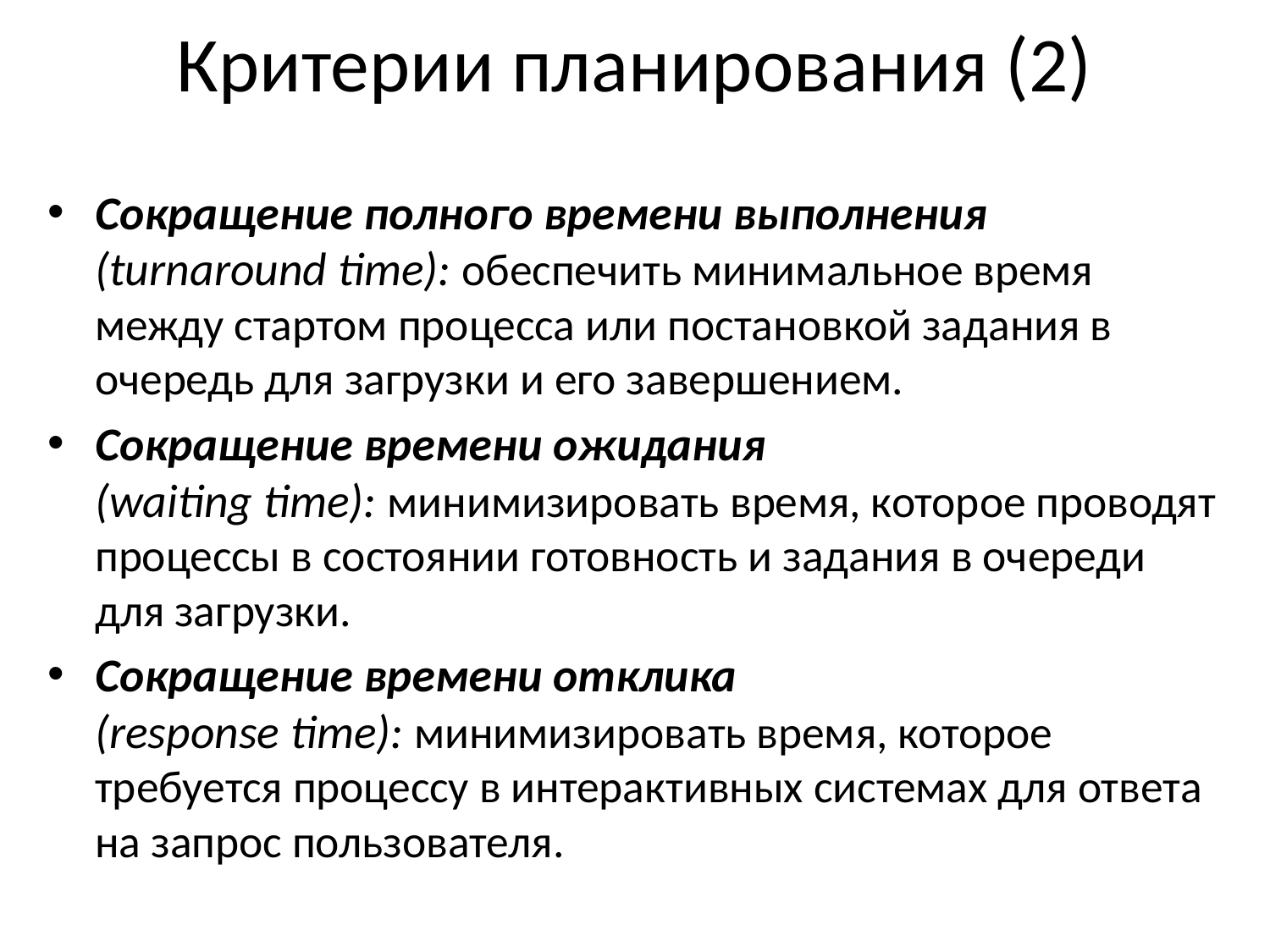

# Критерии планирования (2)
Сокращение полного времени выполнения
(turnaround time): обеспечить минимальное время между стартом процесса или постановкой задания в очередь для загрузки и его завершением.
Сокращение времени ожидания
(waiting time): минимизировать время, которое проводят процессы в состоянии готовность и задания в очереди для загрузки.
Сокращение времени отклика
(response time): минимизировать время, которое требуется процессу в интерактивных системах для ответа на запрос пользователя.